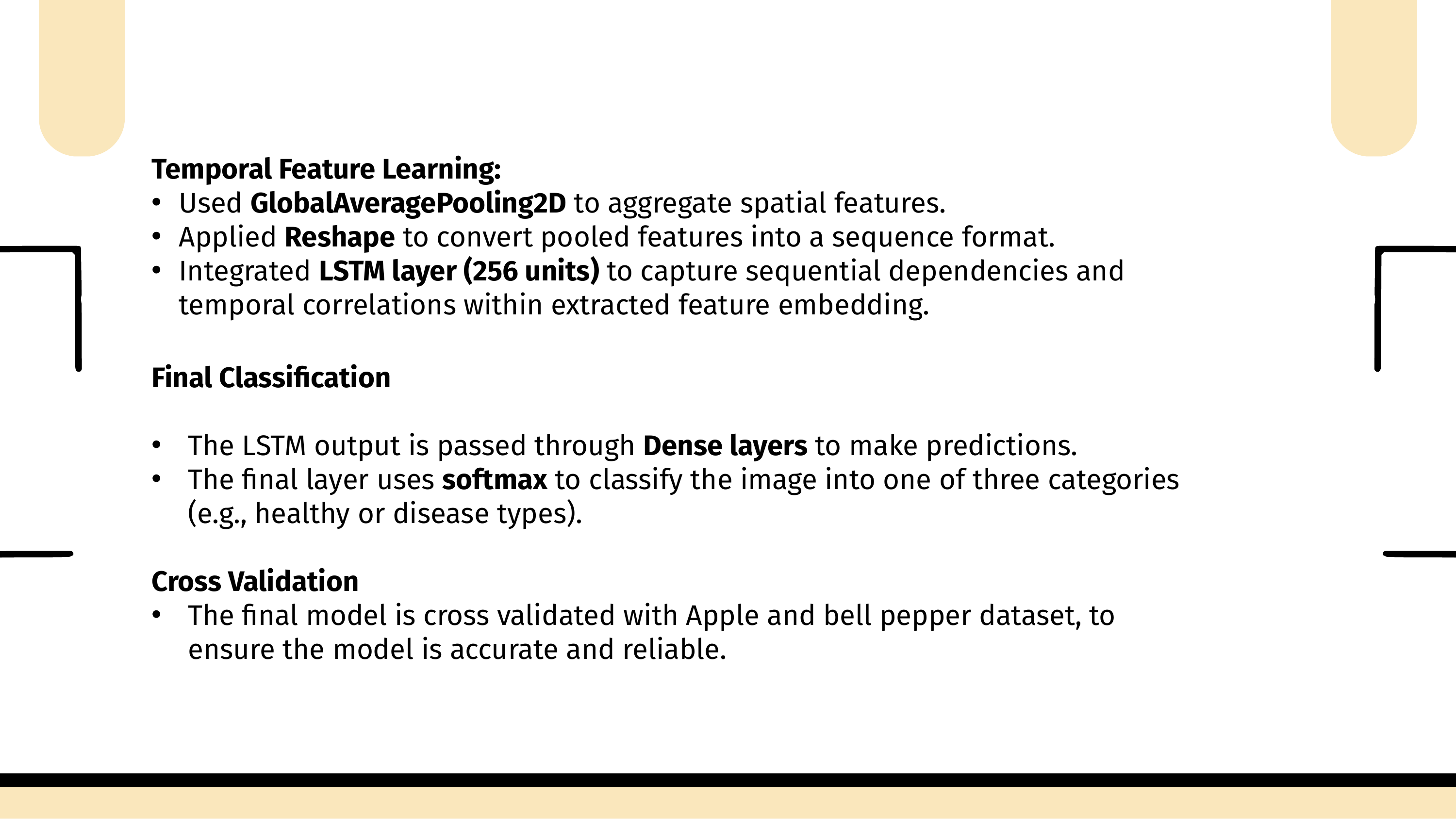

Temporal Feature Learning:
Used GlobalAveragePooling2D to aggregate spatial features.
Applied Reshape to convert pooled features into a sequence format.
Integrated LSTM layer (256 units) to capture sequential dependencies and temporal correlations within extracted feature embedding.

Final Classification

The LSTM output is passed through Dense layers to make predictions.
The final layer uses softmax to classify the image into one of three categories (e.g., healthy or disease types).

Cross Validation
The final model is cross validated with Apple and bell pepper dataset, to ensure the model is accurate and reliable.